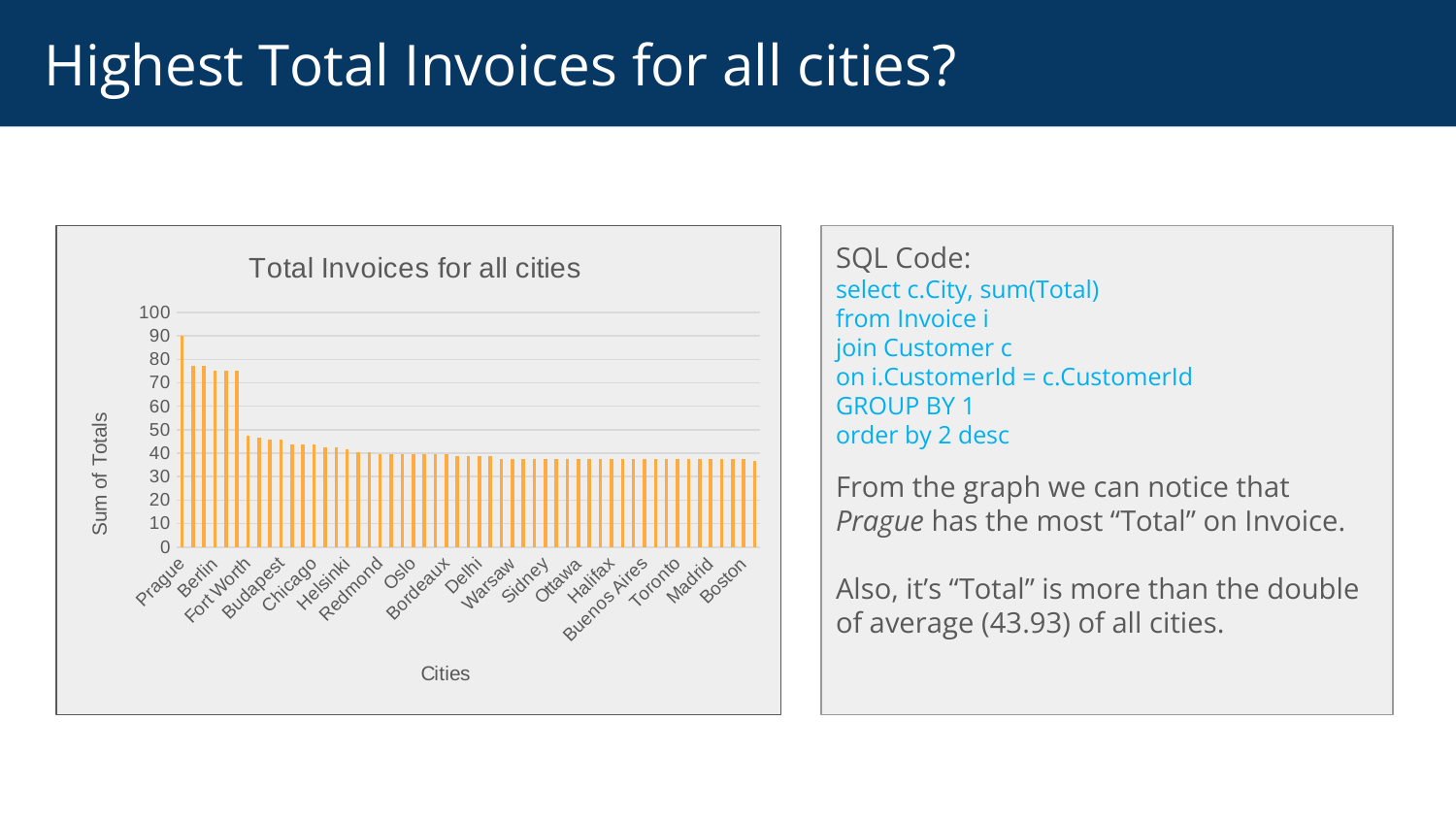

Highest Total Invoices for all cities?

### Chart: Total Invoices for all cities

| Category | Total |
|---|---|
| Prague | 90.24 |
| Paris | 77.24 |
| Mountain View | 77.24 |
| Berlin | 75.24 |
| S√£o Paulo | 75.24 |
| London | 75.24 |
| Fort Worth | 47.62 |
| Santiago | 46.62 |
| Dublin | 45.62 |
| Budapest | 45.62 |
| Salt Lake City | 43.62 |
| Frankfurt | 43.62 |
| Chicago | 43.62 |
| Vienne | 42.62 |
| Madison | 42.62 |
| Helsinki | 41.62 |
| Dijon | 40.62 |
| Amsterdam | 40.62 |
| Redmond | 39.62 |
| Lisbon | 39.62 |
| S√£o Jos√© dos Campos | 39.62 |
| Oslo | 39.62 |
| Orlando | 39.62 |
| Montr√©al | 39.62 |
| Bordeaux | 39.62 |
| Vancouver | 38.62 |
| Stockholm | 38.62 |
| Delhi | 38.62 |
| Cupertino | 38.62 |
| Winnipeg | 37.62 |
| Warsaw | 37.62 |
| Tucson | 37.62 |
| Stuttgart | 37.62 |
| Sidney | 37.62 |
| Rome | 37.62 |
| Porto | 37.62 |
| Ottawa | 37.62 |
| New York | 37.62 |
| Lyon | 37.62 |
| Halifax | 37.62 |
| Edmonton | 37.62 |
| Copenhagen | 37.62 |
| Buenos Aires | 37.62 |
| Bras√≠lia | 37.62 |
| Yellowknife | 37.62 |
| Toronto | 37.62 |
| Rio de Janeiro | 37.62 |
| Reno | 37.62 |
| Madrid | 37.62 |
| Edinburgh  | 37.62 |
| Brussels | 37.62 |
| Boston | 37.62 |
| Bangalore | 36.64 |
SQL Code:
select c.City, sum(Total)
from Invoice i
join Customer c
on i.CustomerId = c.CustomerId
GROUP BY 1
order by 2 desc
From the graph we can notice that Prague has the most “Total” on Invoice.

Also, it’s “Total” is more than the double of average (43.93) of all cities.